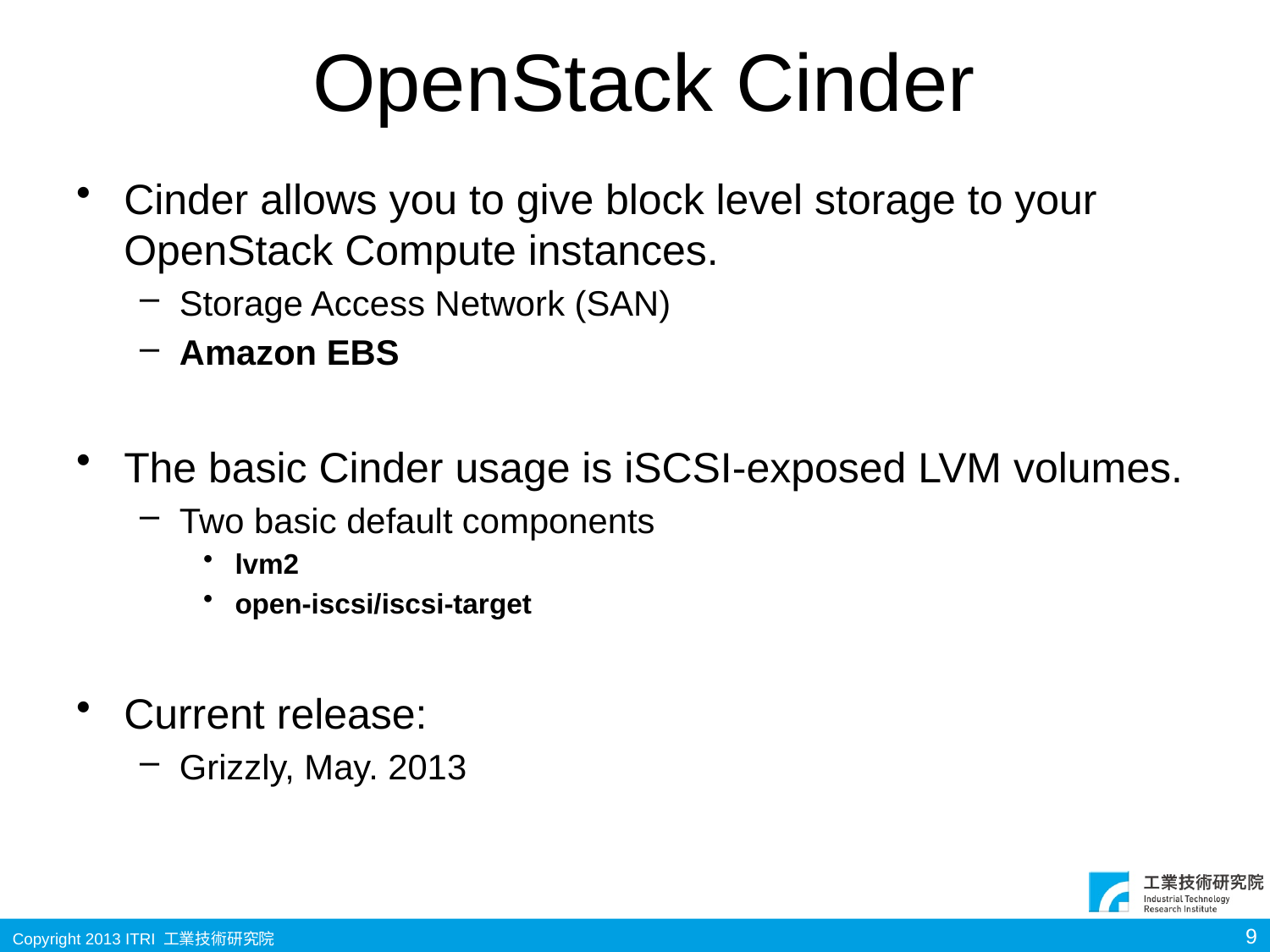

# OpenStack Cinder
Cinder allows you to give block level storage to your OpenStack Compute instances.
Storage Access Network (SAN)
Amazon EBS

The basic Cinder usage is iSCSI-exposed LVM volumes.
Two basic default components
lvm2
open-iscsi/iscsi-target

Current release:
Grizzly, May. 2013
9